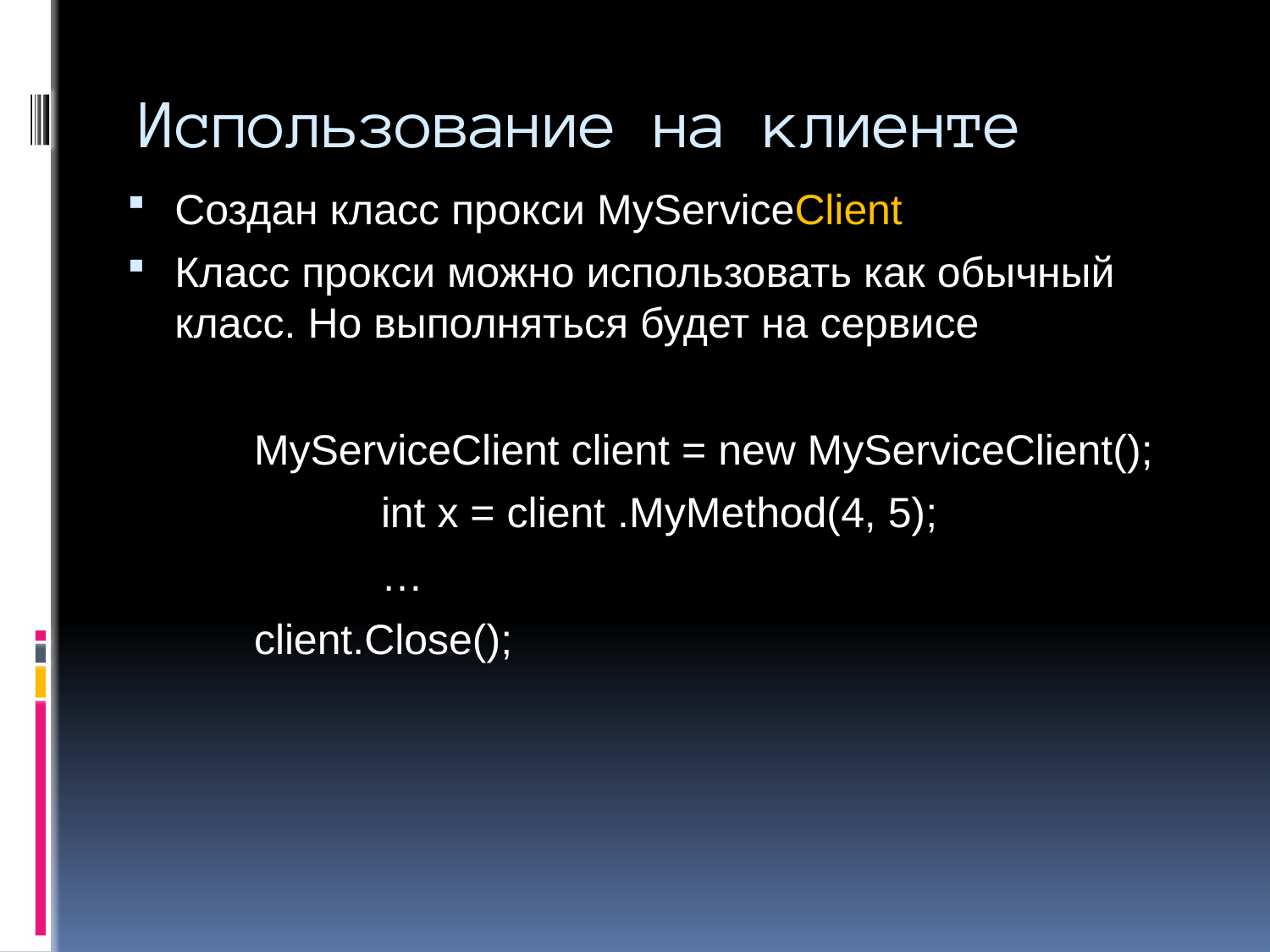

# Использование на клиенте
Создан класс прокси MyServiceClient
Класс прокси можно использовать как обычный класс. Но выполняться будет на сервисе

	MyServiceClient client = new MyServiceClient();
		int x = client .MyMethod(4, 5);
		…
	client.Close();